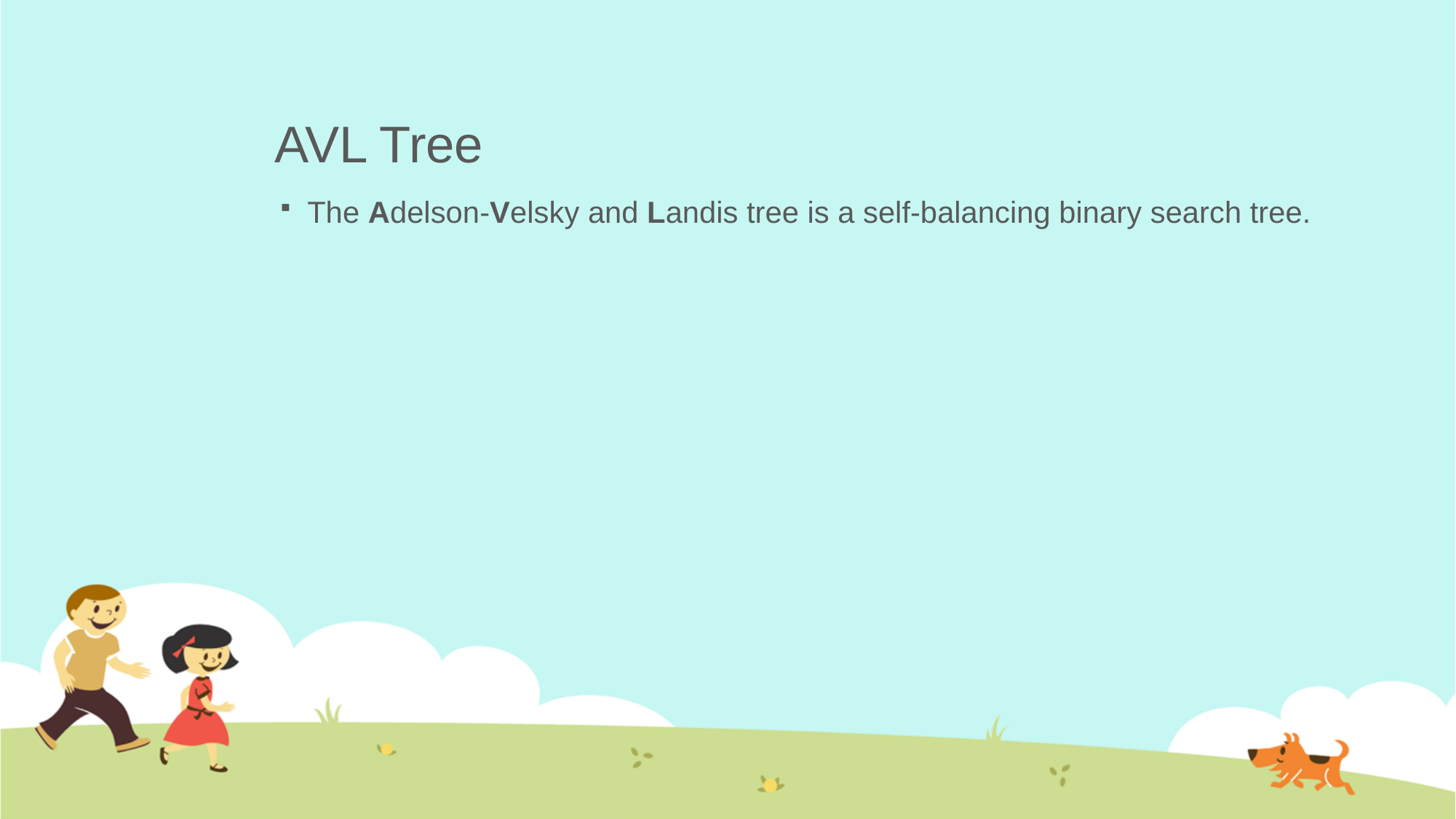

# AVL Tree
The Adelson-Velsky and Landis tree is a self-balancing binary search tree.